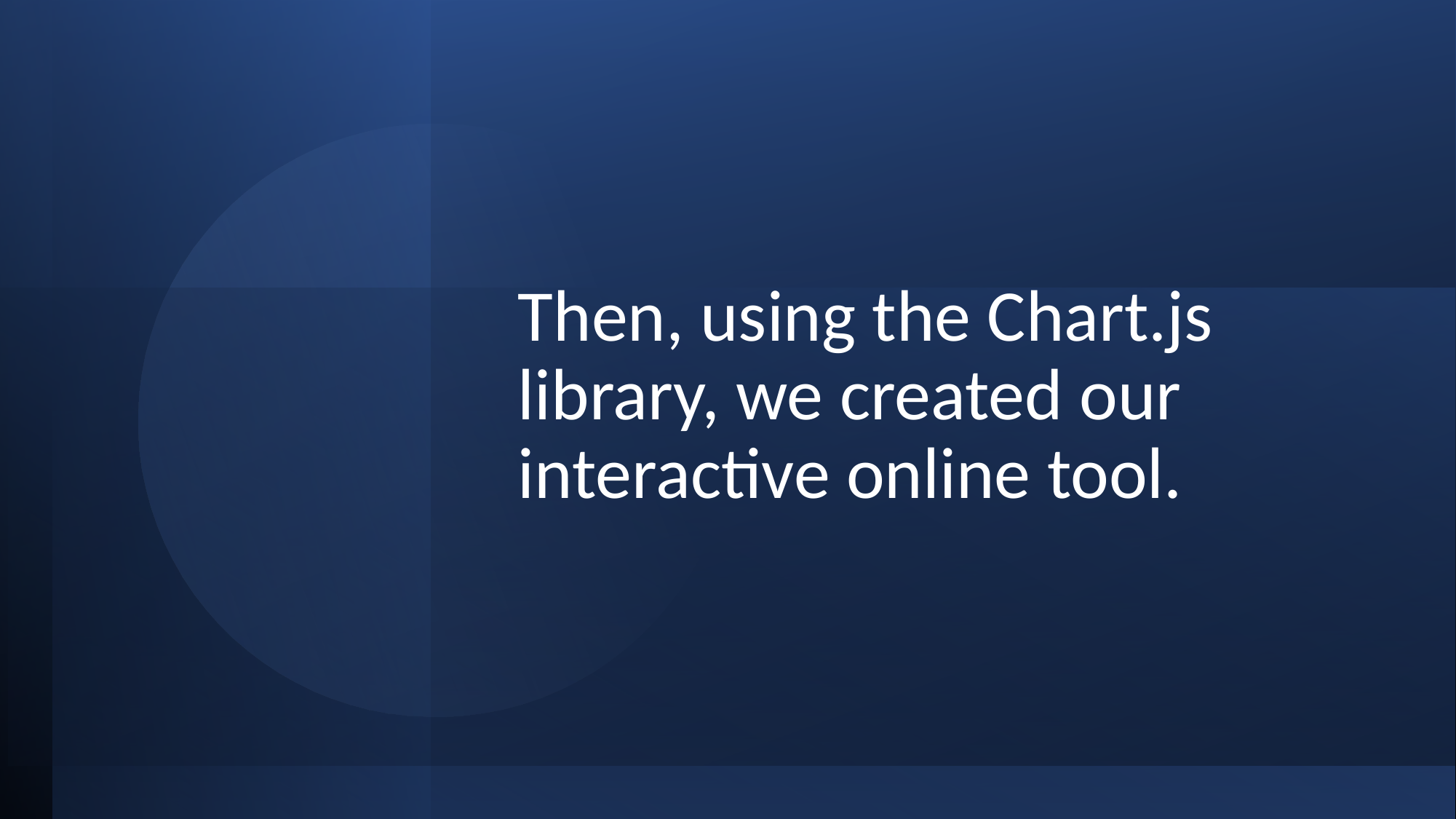

# Then, using the Chart.js library, we created our interactive online tool.